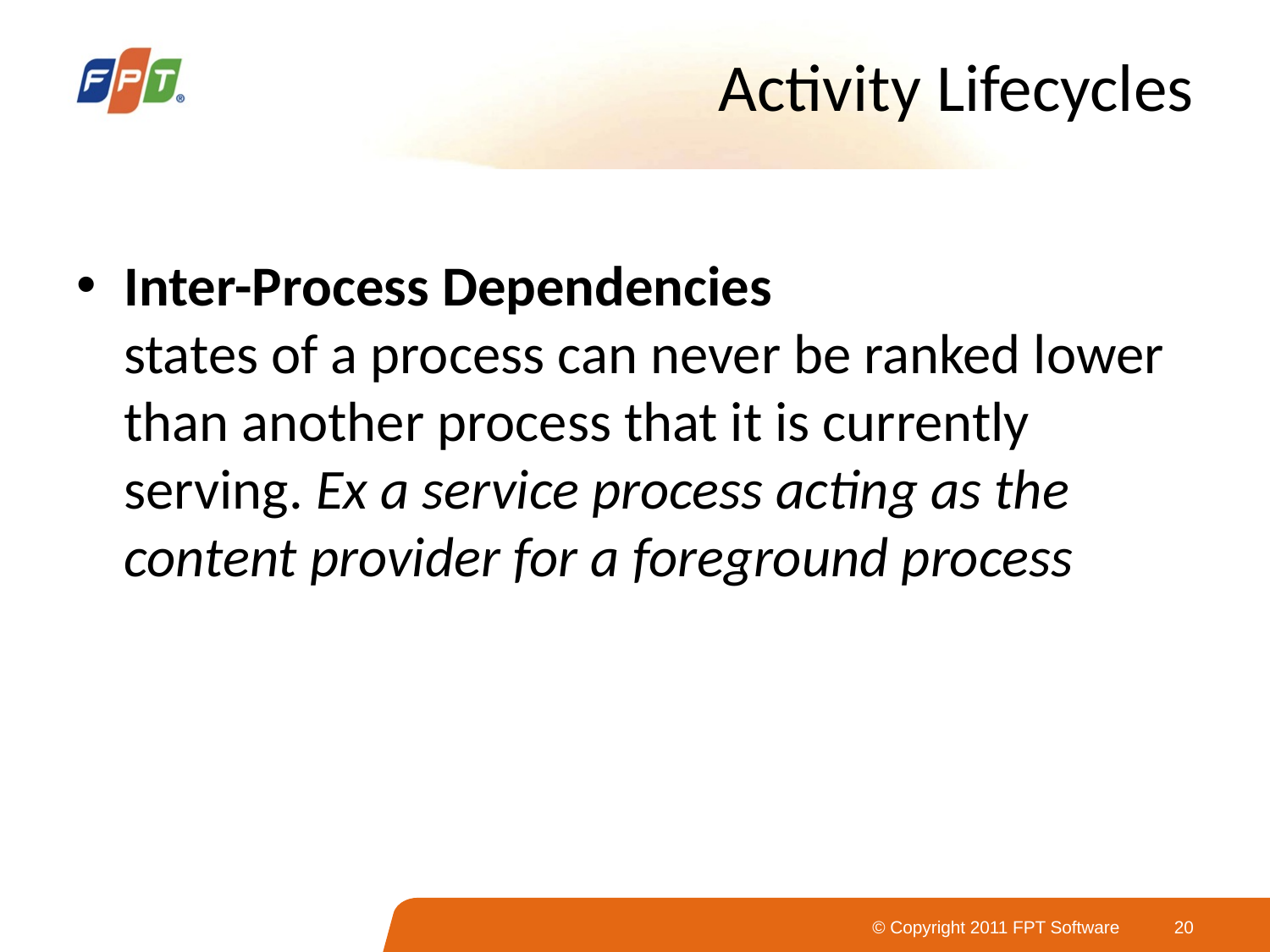

# Activity Lifecycles
Inter-Process Dependencies
states of a process can never be ranked lower than another process that it is currently serving. Ex a service process acting as the content provider for a foreground process